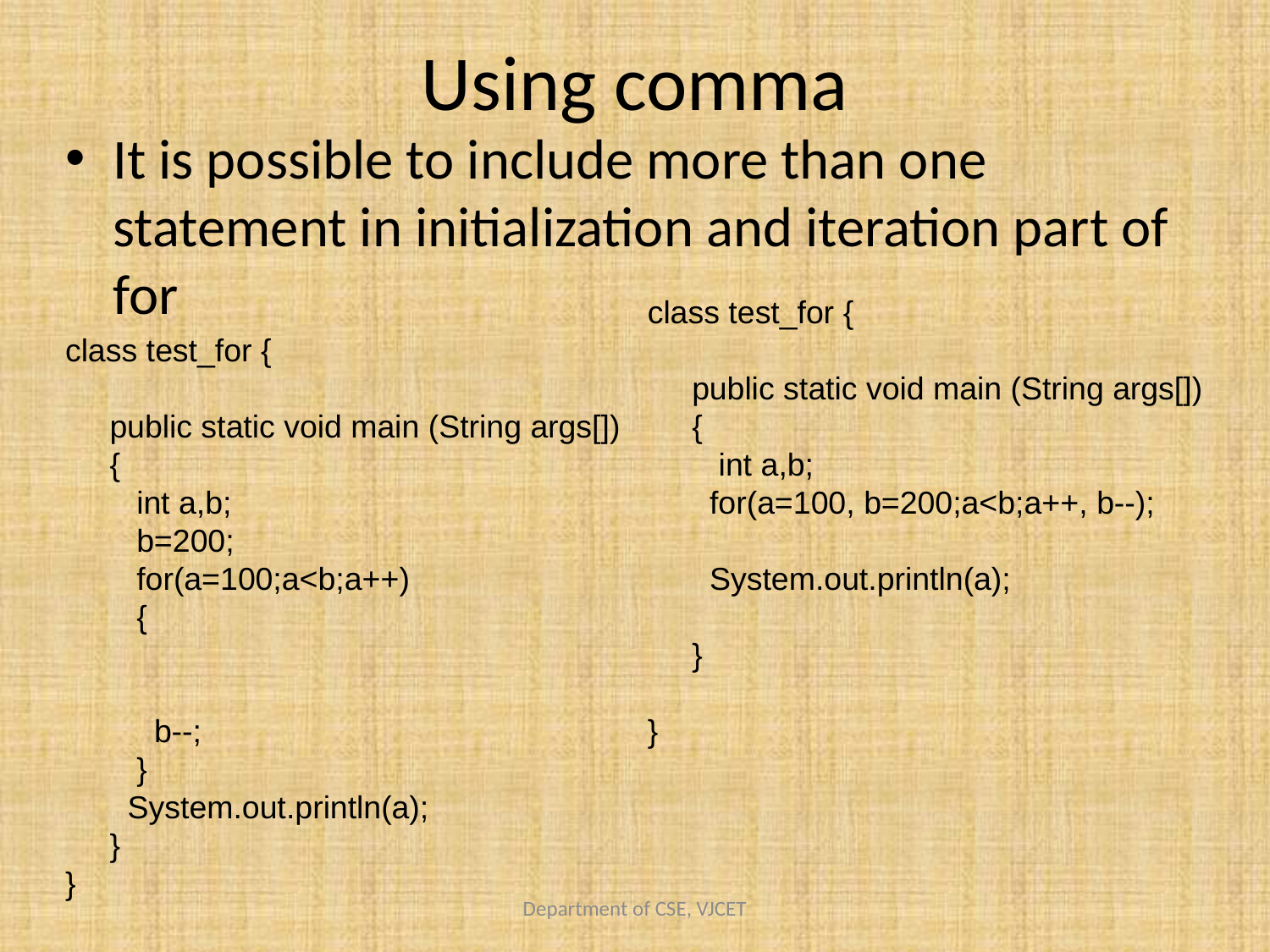

# Using comma
It is possible to include more than one statement in initialization and iteration part of for
class test_for {

     public static void main (String args[])
     {
        int a,b;
       for(a=100, b=200;a<b;a++, b--);

       System.out.println(a);

     }

}
class test_for {

     public static void main (String args[])
     {
        int a,b;
        b=200;
        for(a=100;a<b;a++)
        {

          b--;
        }
       System.out.println(a);
     }
}
Department of CSE, VJCET